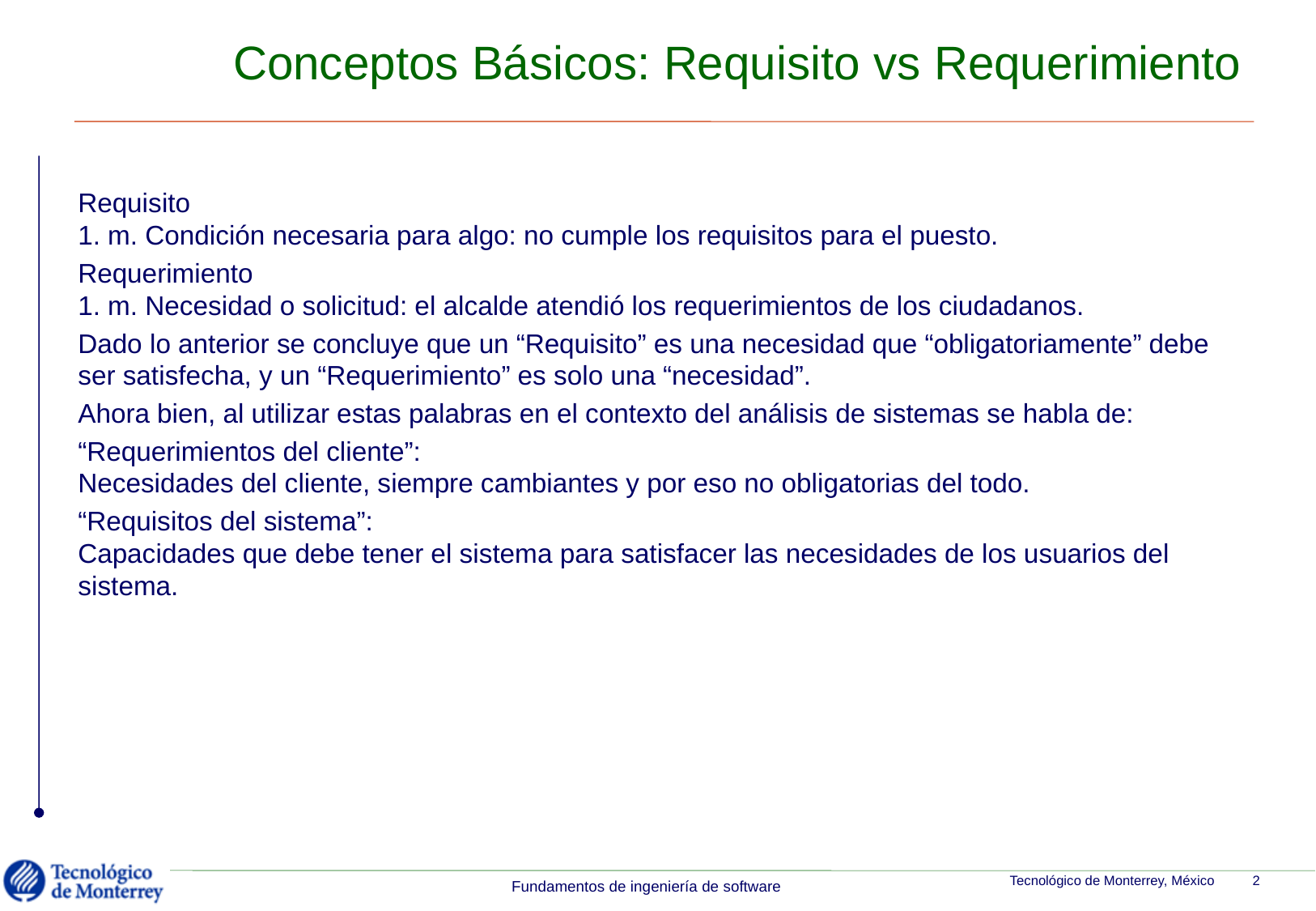

# Conceptos Básicos: Requisito vs Requerimiento
Requisito
1. m. Condición necesaria para algo: no cumple los requisitos para el puesto.
Requerimiento
1. m. Necesidad o solicitud: el alcalde atendió los requerimientos de los ciudadanos.
Dado lo anterior se concluye que un “Requisito” es una necesidad que “obligatoriamente” debe ser satisfecha, y un “Requerimiento” es solo una “necesidad”.
Ahora bien, al utilizar estas palabras en el contexto del análisis de sistemas se habla de:
“Requerimientos del cliente”:
Necesidades del cliente, siempre cambiantes y por eso no obligatorias del todo.
“Requisitos del sistema”:
Capacidades que debe tener el sistema para satisfacer las necesidades de los usuarios del sistema.